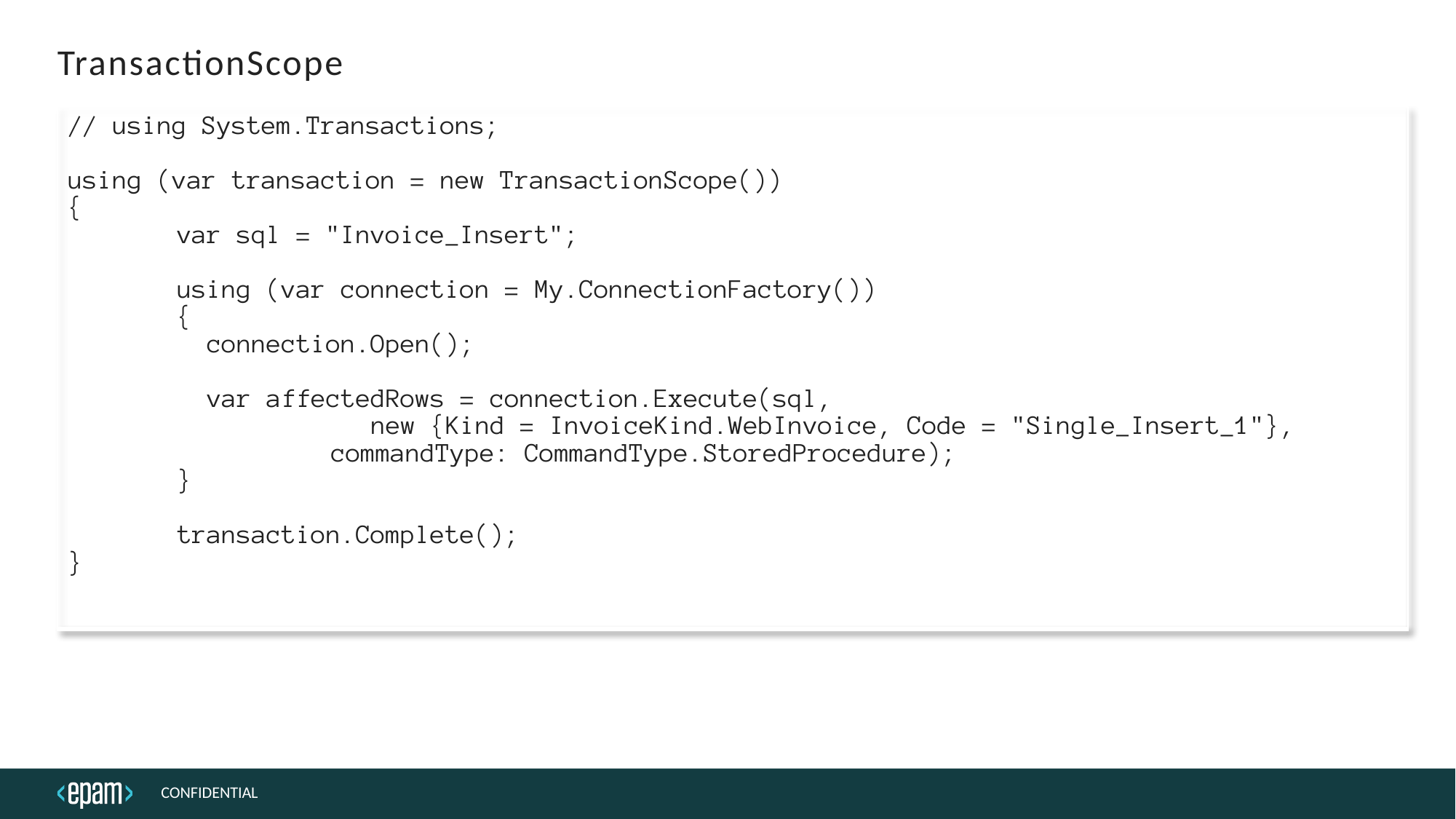

# TransactionScope
| // using System.Transactions; using (var transaction = new TransactionScope()) { var sql = "Invoice\_Insert"; using (var connection = My.ConnectionFactory()) { connection.Open(); var affectedRows = connection.Execute(sql, new {Kind = InvoiceKind.WebInvoice, Code = "Single\_Insert\_1"}, commandType: CommandType.StoredProcedure); } transaction.Complete(); } |
| --- |